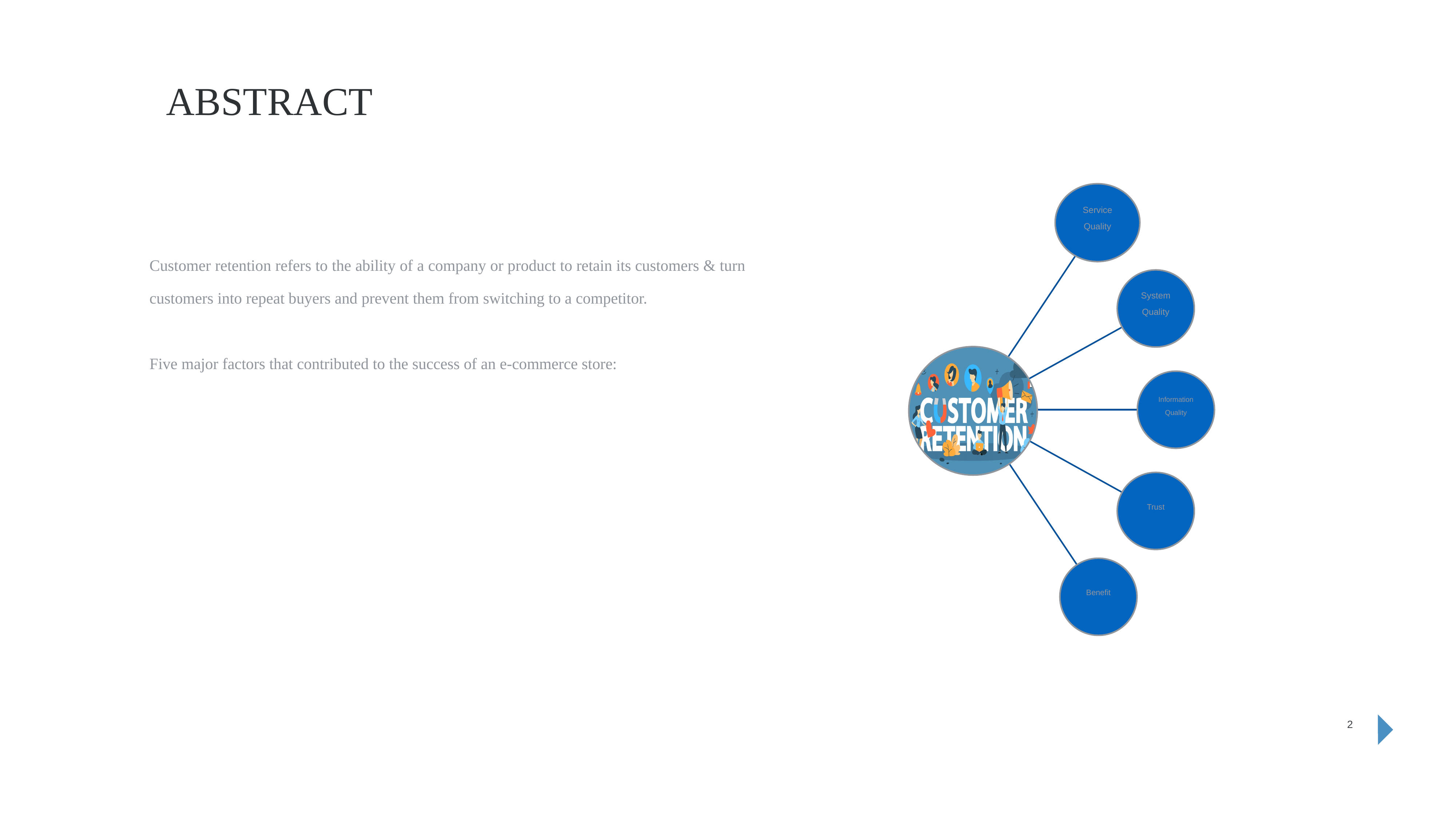

ABSTRACT
Service Quality
System Quality
Information Quality
Trust
Benefit
Customer retention refers to the ability of a company or product to retain its customers & turn customers into repeat buyers and prevent them from switching to a competitor.

Five major factors that contributed to the success of an e-commerce store:

2